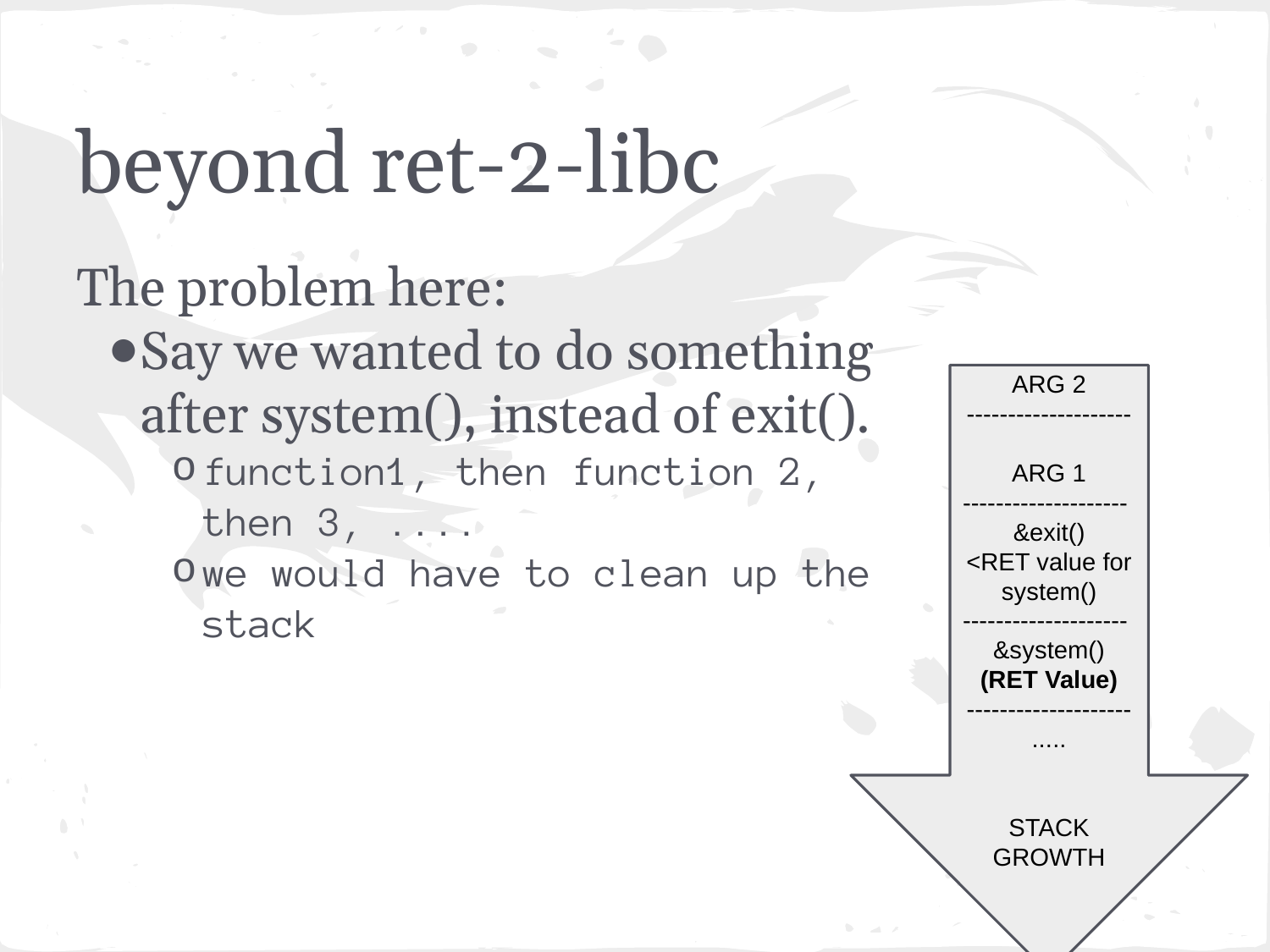

# beyond ret-2-libc
The problem here:
Say we wanted to do something after system(), instead of exit().
function1, then function 2, then 3, ....
we would have to clean up the stack
ARG 2
--------------------

ARG 1
--------------------
&exit()
<RET value for system()
--------------------
&system()
(RET Value)
--------------------
.....

STACK GROWTH